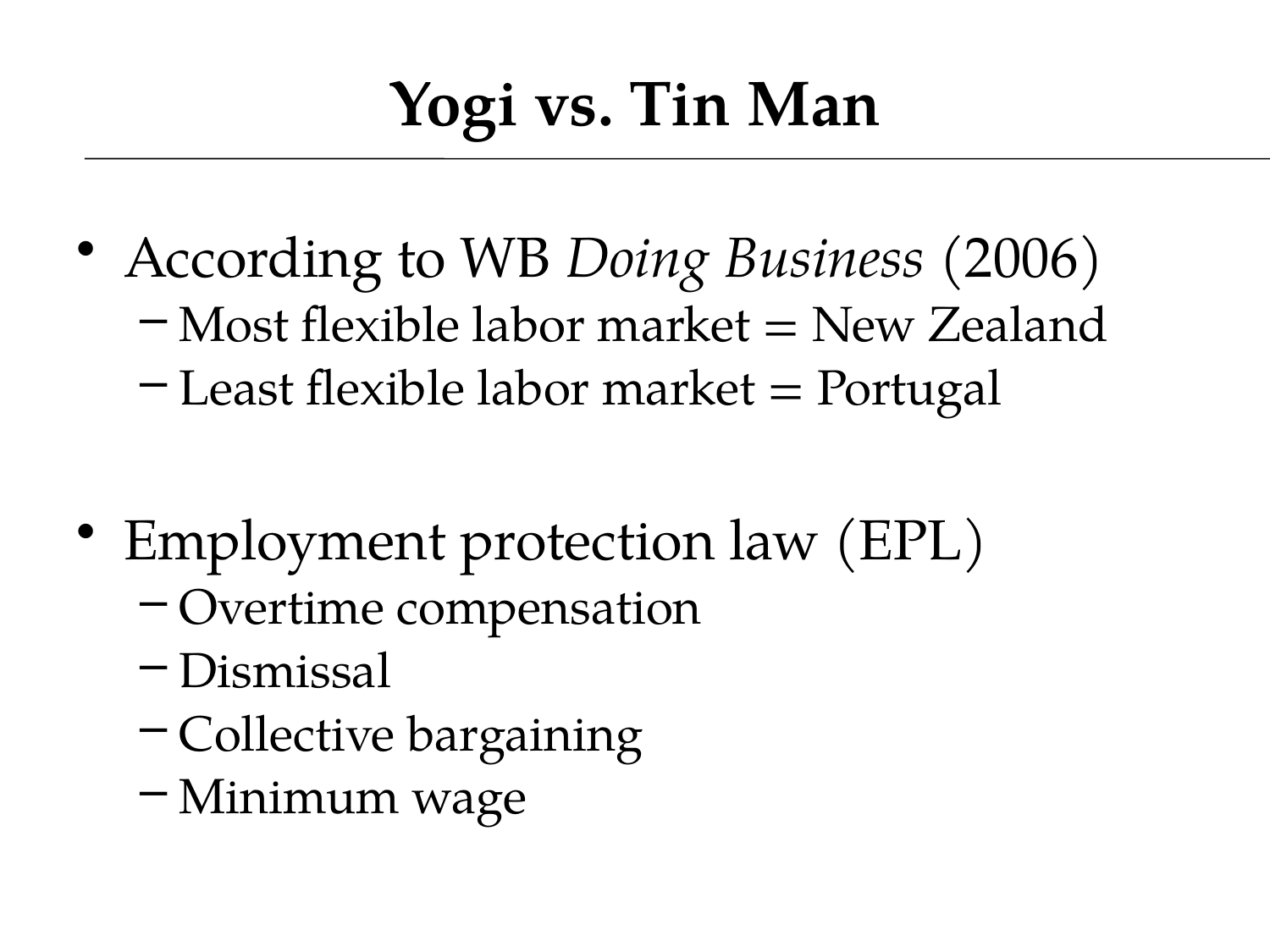

# Yogi vs. Tin Man
According to WB Doing Business (2006)
Most flexible labor market = New Zealand
Least flexible labor market = Portugal

Employment protection law (EPL)
Overtime compensation
Dismissal
Collective bargaining
Minimum wage